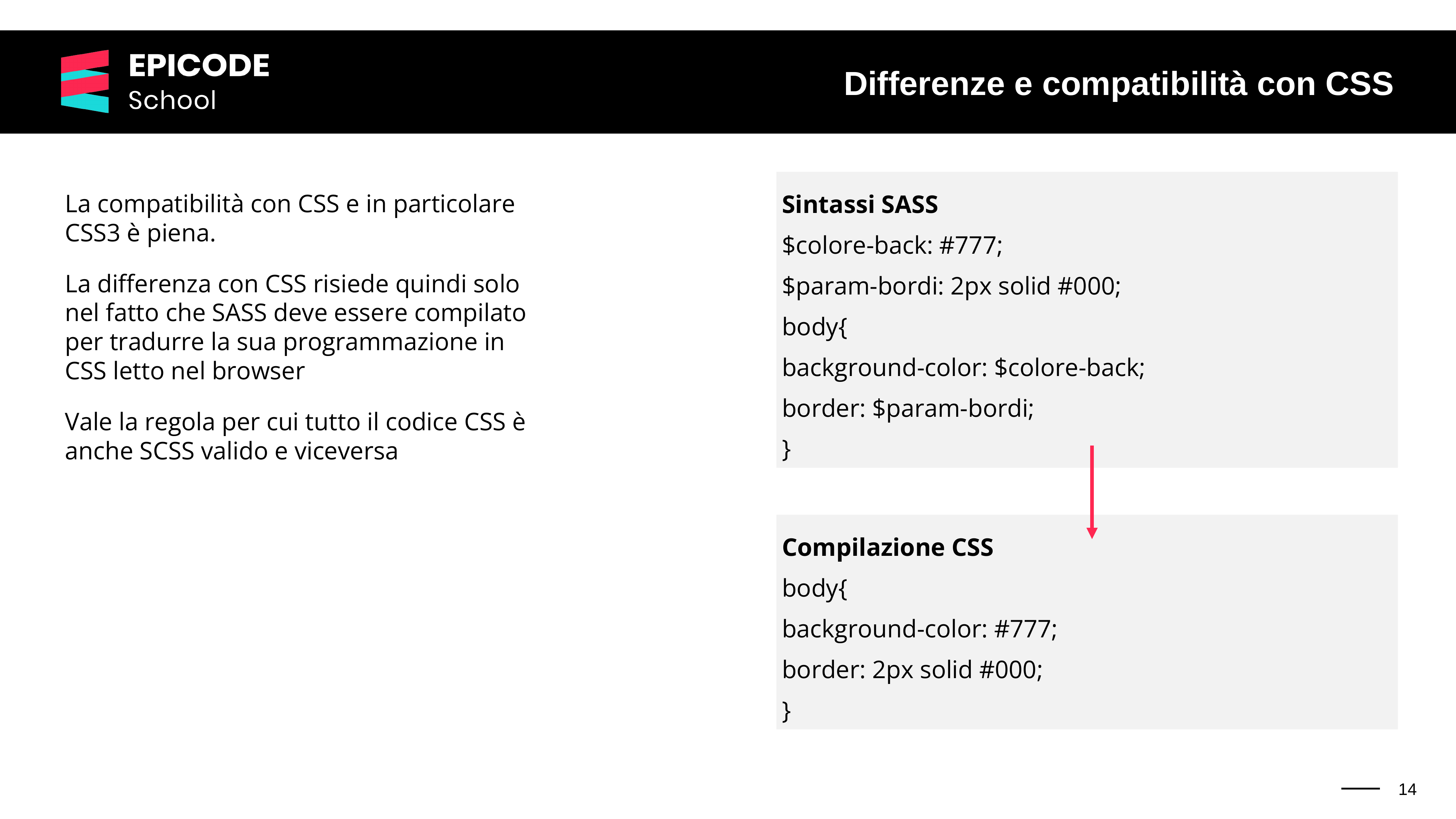

Differenze e compatibilità con CSS
La compatibilità con CSS e in particolare CSS3 è piena.

La differenza con CSS risiede quindi solo nel fatto che SASS deve essere compilato per tradurre la sua programmazione in CSS letto nel browser

Vale la regola per cui tutto il codice CSS è anche SCSS valido e viceversa
Sintassi SASS
$colore-back: #777;
$param-bordi: 2px solid #000;
body{
background-color: $colore-back;
border: $param-bordi;
}
Compilazione CSS
body{
background-color: #777;
border: 2px solid #000;
}
14